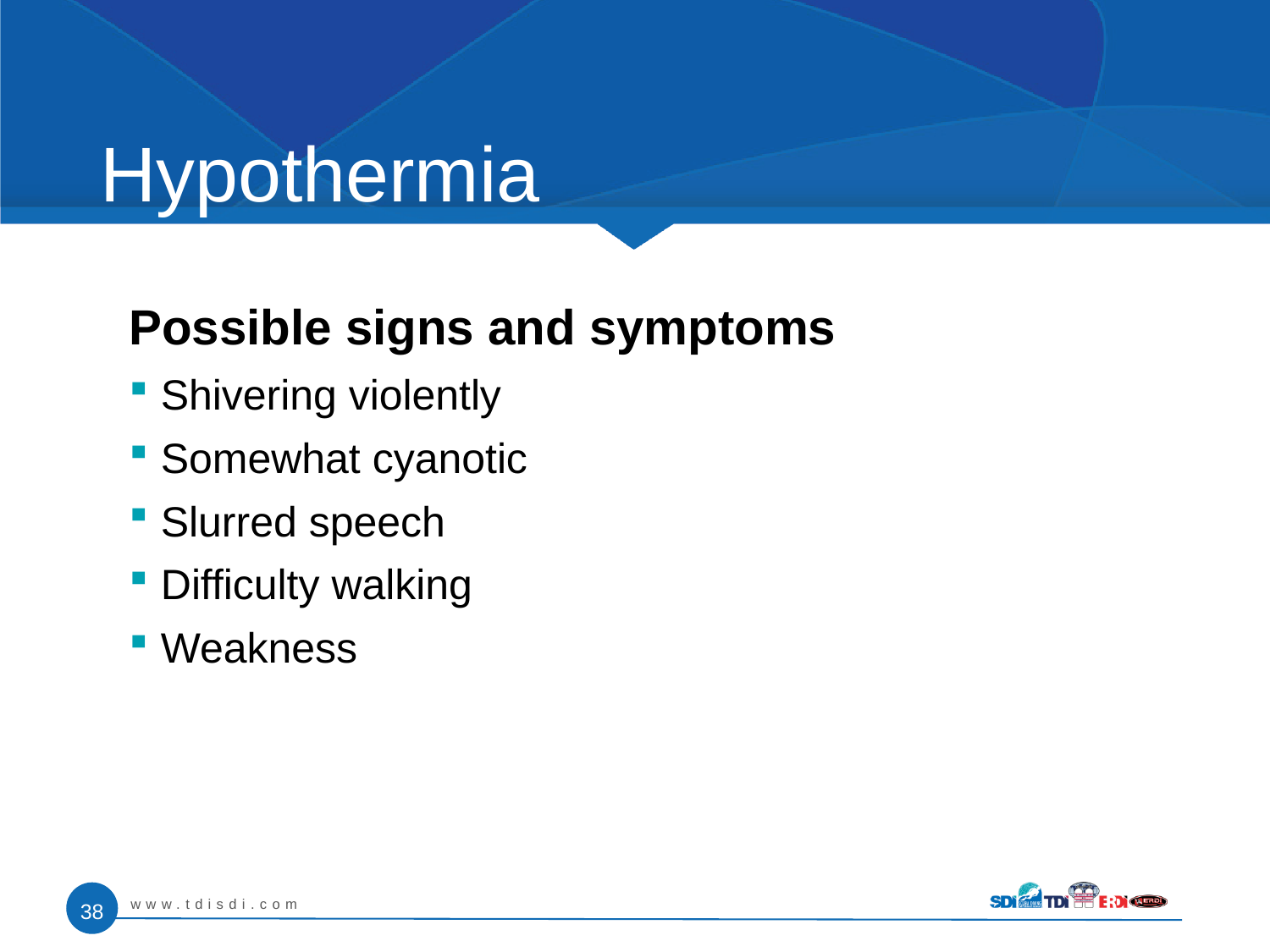

# Hypothermia
Possible signs and symptoms
Shivering violently
Somewhat cyanotic
Slurred speech
Difficulty walking
Weakness
www.tdisdi.com
38